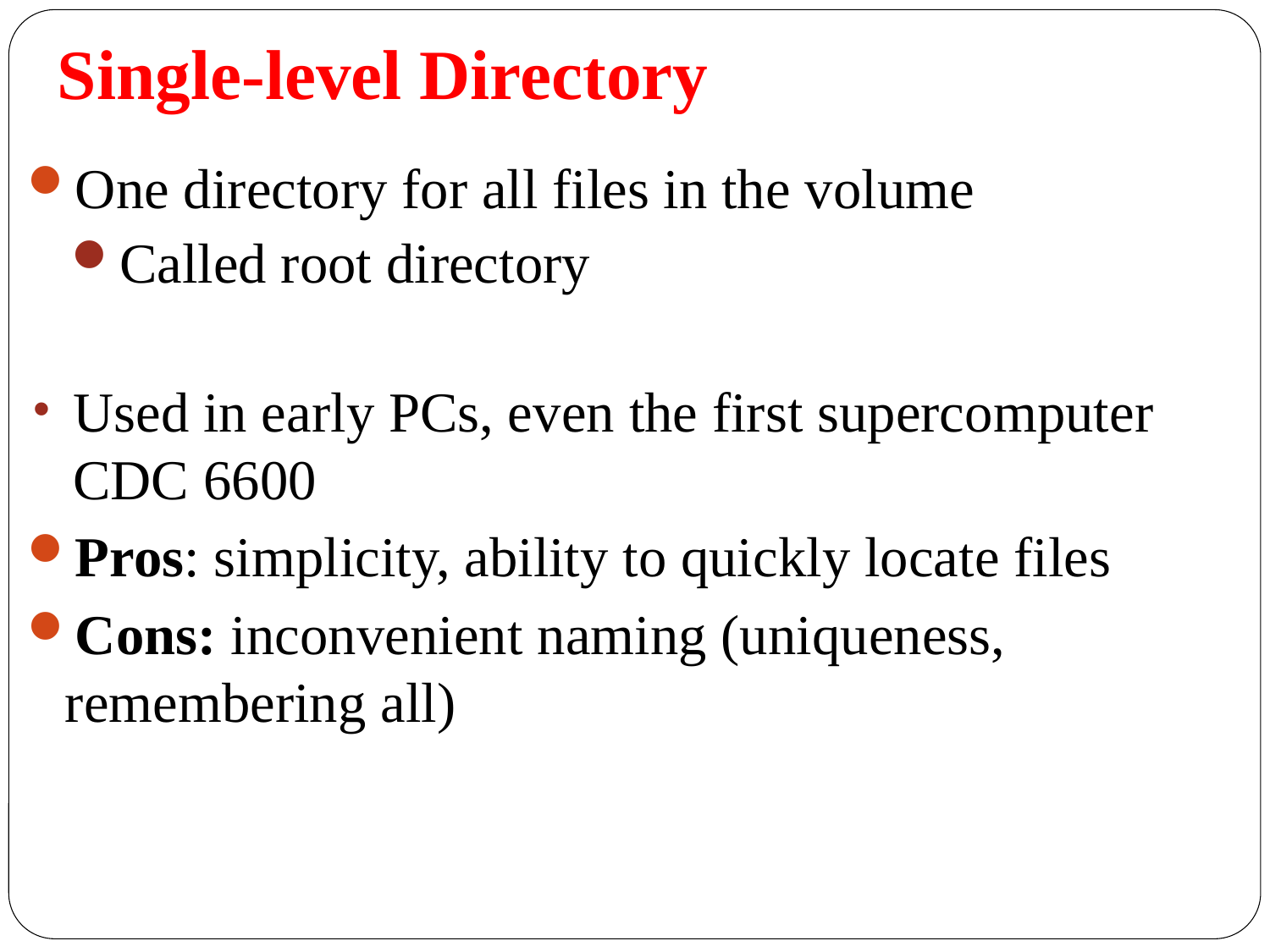

Single-level Directory
One directory for all files in the volume
Called root directory

Used in early PCs, even the first supercomputer CDC 6600
Pros: simplicity, ability to quickly locate files
Cons: inconvenient naming (uniqueness, remembering all)